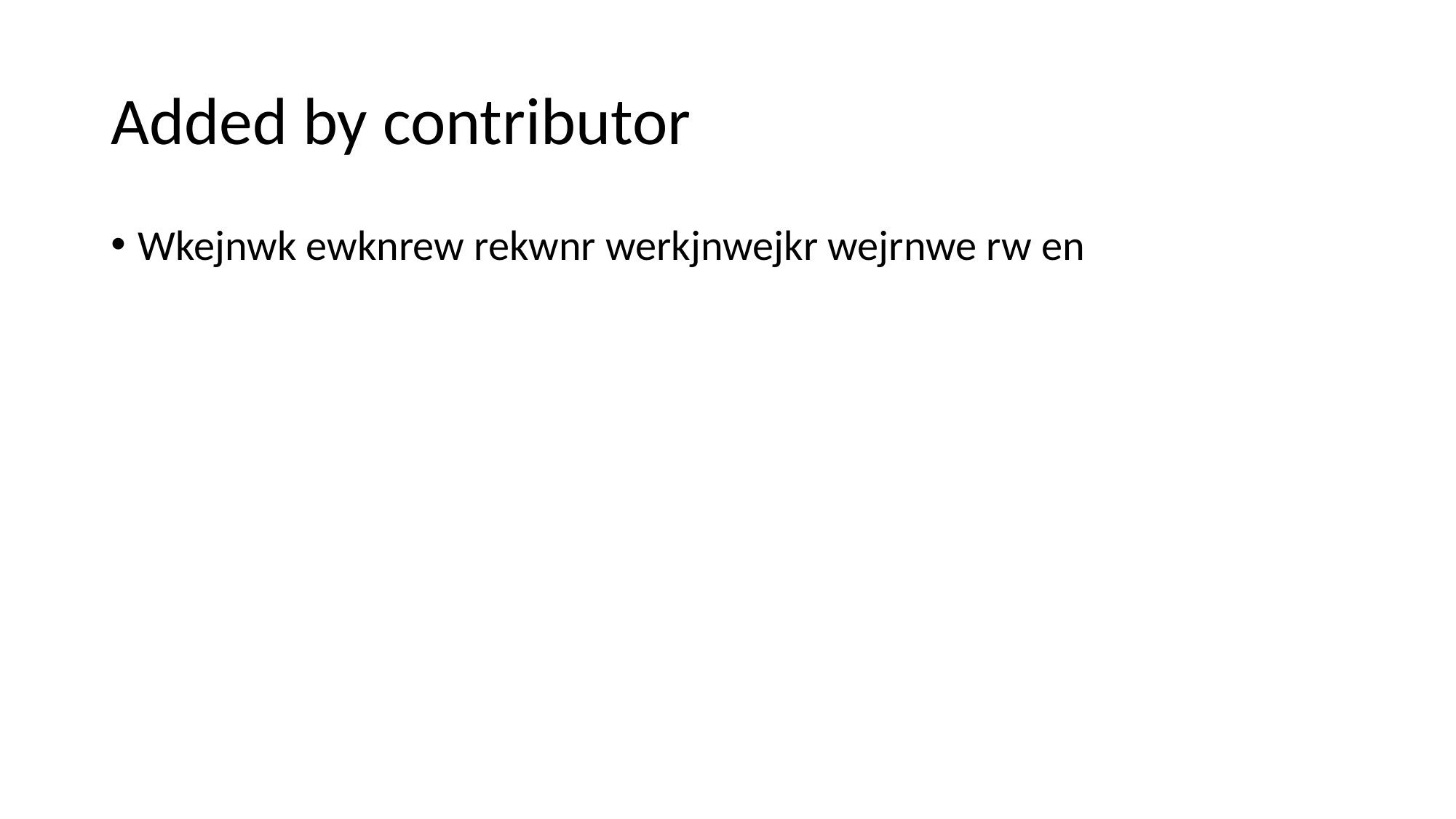

# Added by contributor
Wkejnwk ewknrew rekwnr werkjnwejkr wejrnwe rw en